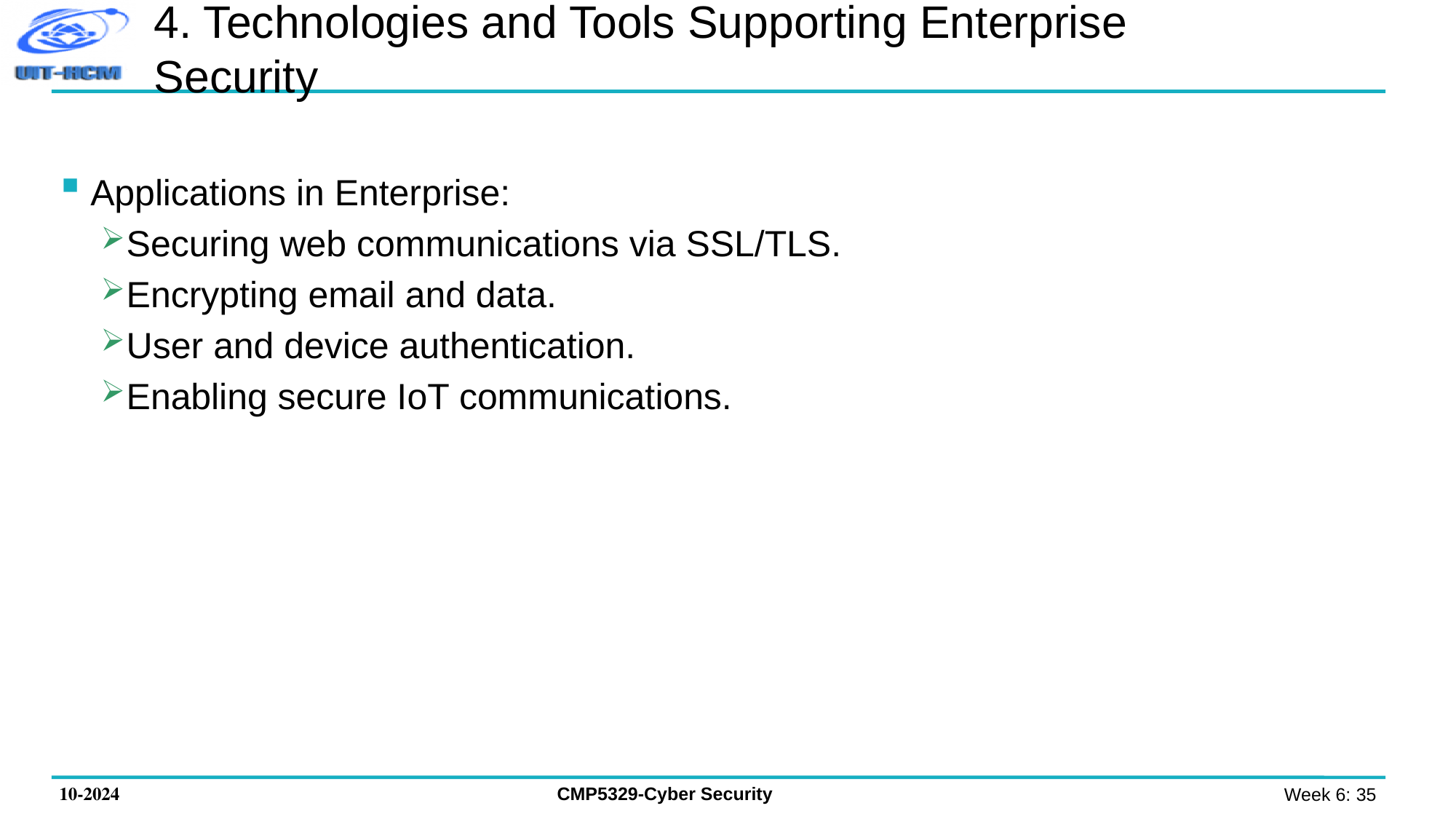

# 4. Technologies and Tools Supporting Enterprise Security

Applications in Enterprise:
Securing web communications via SSL/TLS.
Encrypting email and data.
User and device authentication.
Enabling secure IoT communications.